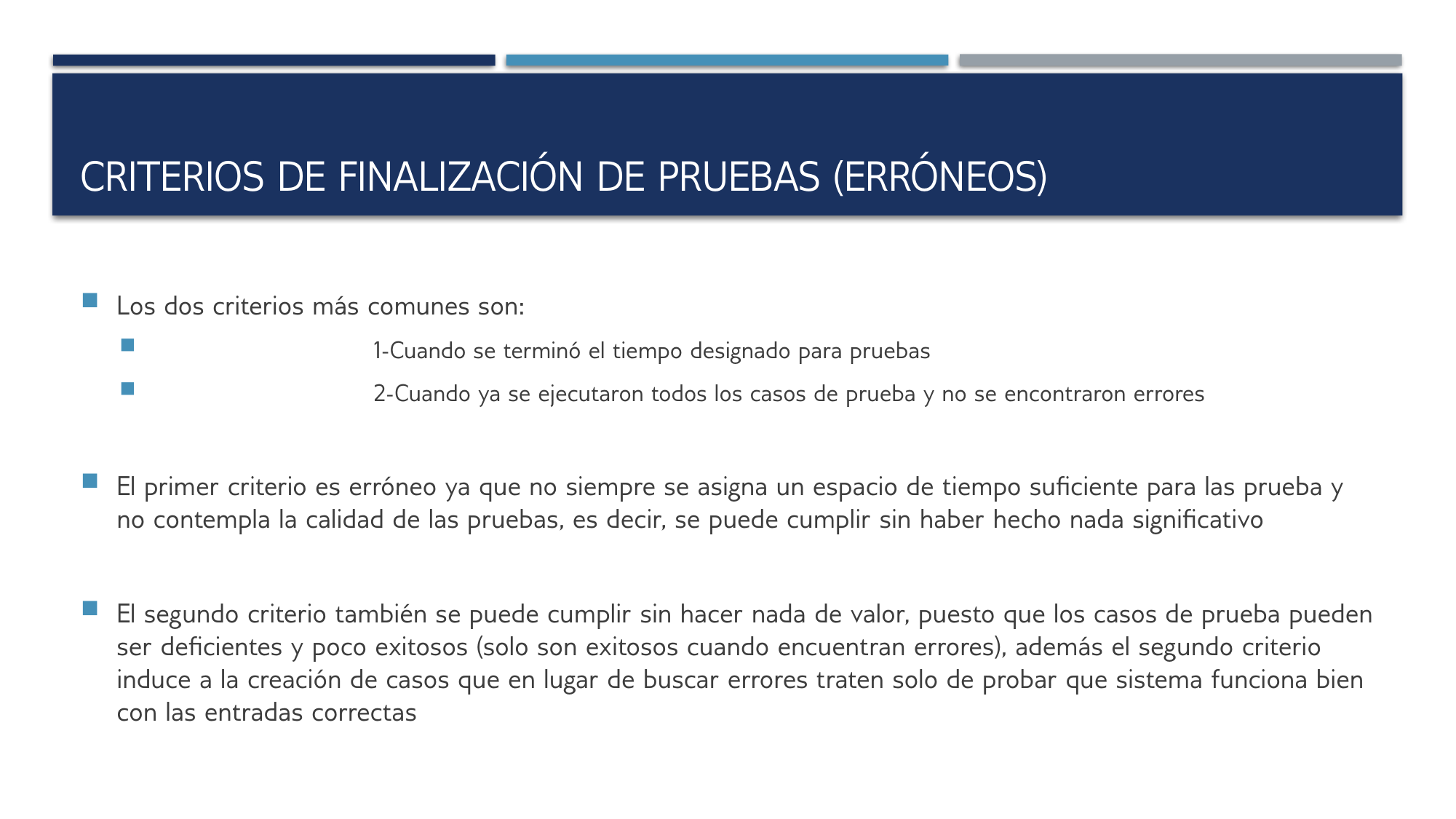

# Criterios de finalización de pruebas (Erróneos)
Los dos criterios más comunes son:
		1-Cuando se terminó el tiempo designado para pruebas
		2-Cuando ya se ejecutaron todos los casos de prueba y no se encontraron errores

El primer criterio es erróneo ya que no siempre se asigna un espacio de tiempo suficiente para las prueba y no contempla la calidad de las pruebas, es decir, se puede cumplir sin haber hecho nada significativo

El segundo criterio también se puede cumplir sin hacer nada de valor, puesto que los casos de prueba pueden ser deficientes y poco exitosos (solo son exitosos cuando encuentran errores), además el segundo criterio induce a la creación de casos que en lugar de buscar errores traten solo de probar que sistema funciona bien con las entradas correctas